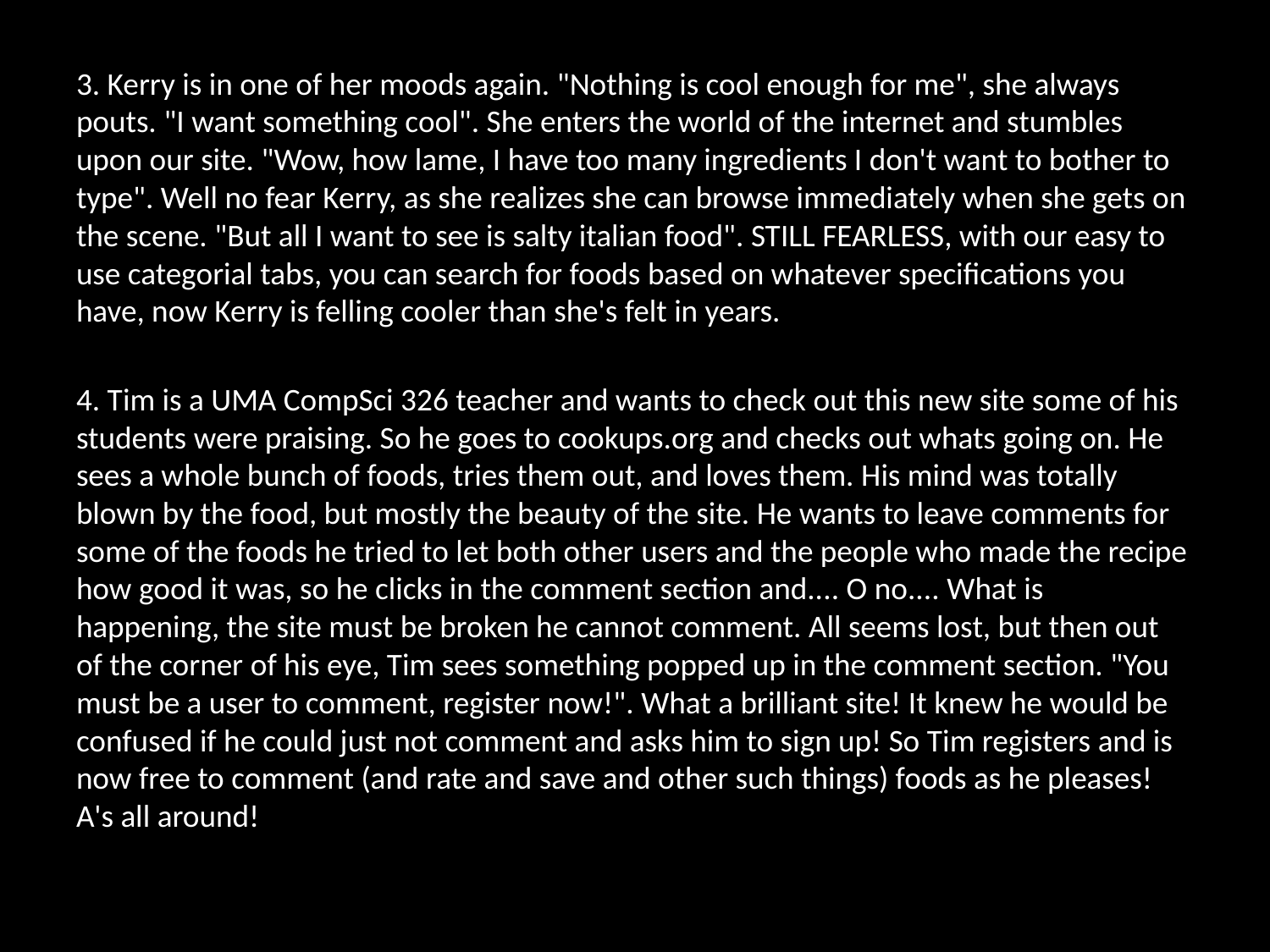

3. Kerry is in one of her moods again. "Nothing is cool enough for me", she always pouts. "I want something cool". She enters the world of the internet and stumbles upon our site. "Wow, how lame, I have too many ingredients I don't want to bother to type". Well no fear Kerry, as she realizes she can browse immediately when she gets on the scene. "But all I want to see is salty italian food". STILL FEARLESS, with our easy to use categorial tabs, you can search for foods based on whatever specifications you have, now Kerry is felling cooler than she's felt in years.

4. Tim is a UMA CompSci 326 teacher and wants to check out this new site some of his students were praising. So he goes to cookups.org and checks out whats going on. He sees a whole bunch of foods, tries them out, and loves them. His mind was totally blown by the food, but mostly the beauty of the site. He wants to leave comments for some of the foods he tried to let both other users and the people who made the recipe how good it was, so he clicks in the comment section and.... O no.... What is happening, the site must be broken he cannot comment. All seems lost, but then out of the corner of his eye, Tim sees something popped up in the comment section. "You must be a user to comment, register now!". What a brilliant site! It knew he would be confused if he could just not comment and asks him to sign up! So Tim registers and is now free to comment (and rate and save and other such things) foods as he pleases! A's all around!